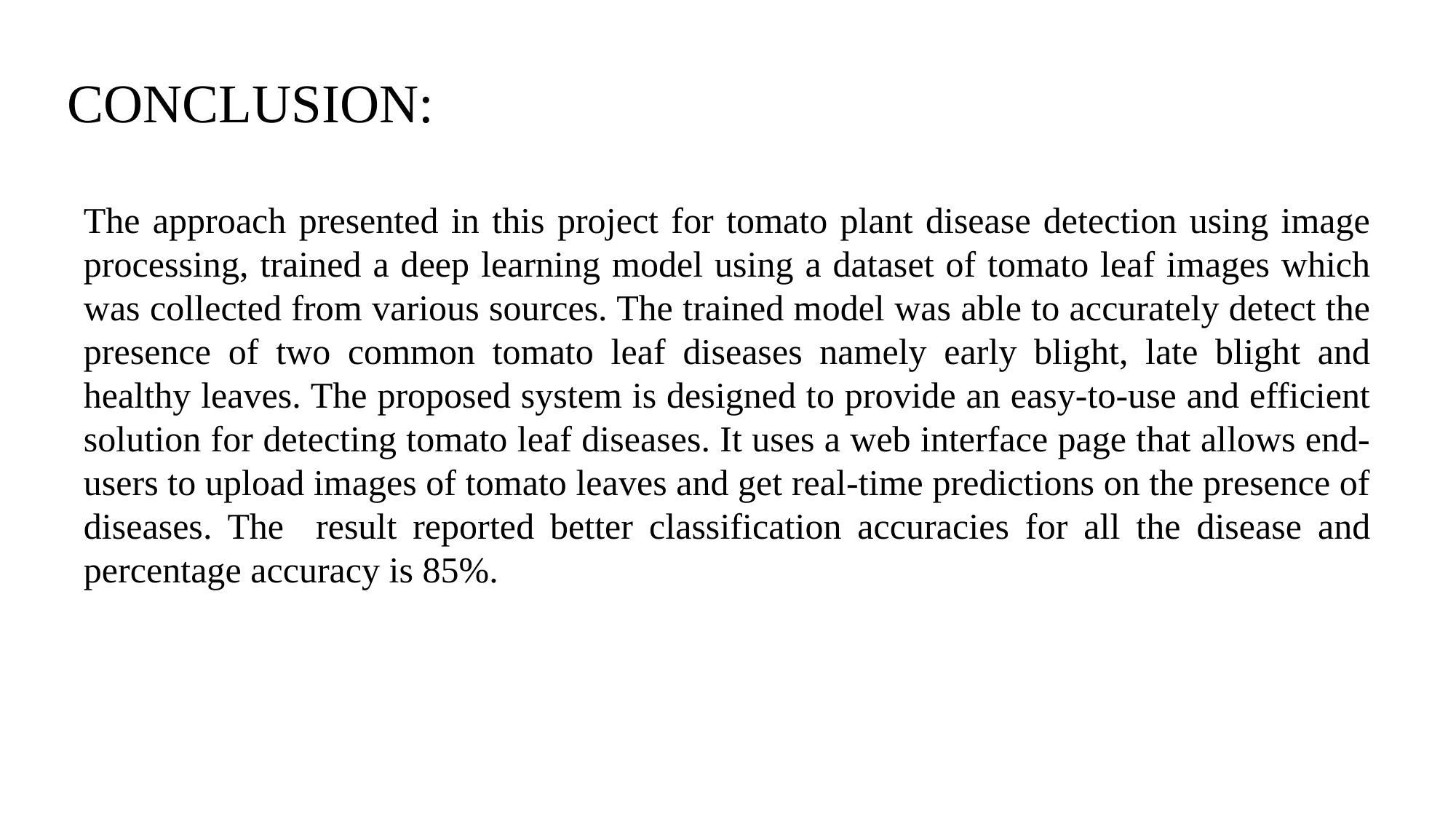

# CONCLUSION:
The approach presented in this project for tomato plant disease detection using image processing, trained a deep learning model using a dataset of tomato leaf images which was collected from various sources. The trained model was able to accurately detect the presence of two common tomato leaf diseases namely early blight, late blight and healthy leaves. The proposed system is designed to provide an easy-to-use and efficient solution for detecting tomato leaf diseases. It uses a web interface page that allows end-users to upload images of tomato leaves and get real-time predictions on the presence of diseases. The  result reported better classification accuracies for all the disease and percentage accuracy is 85%.